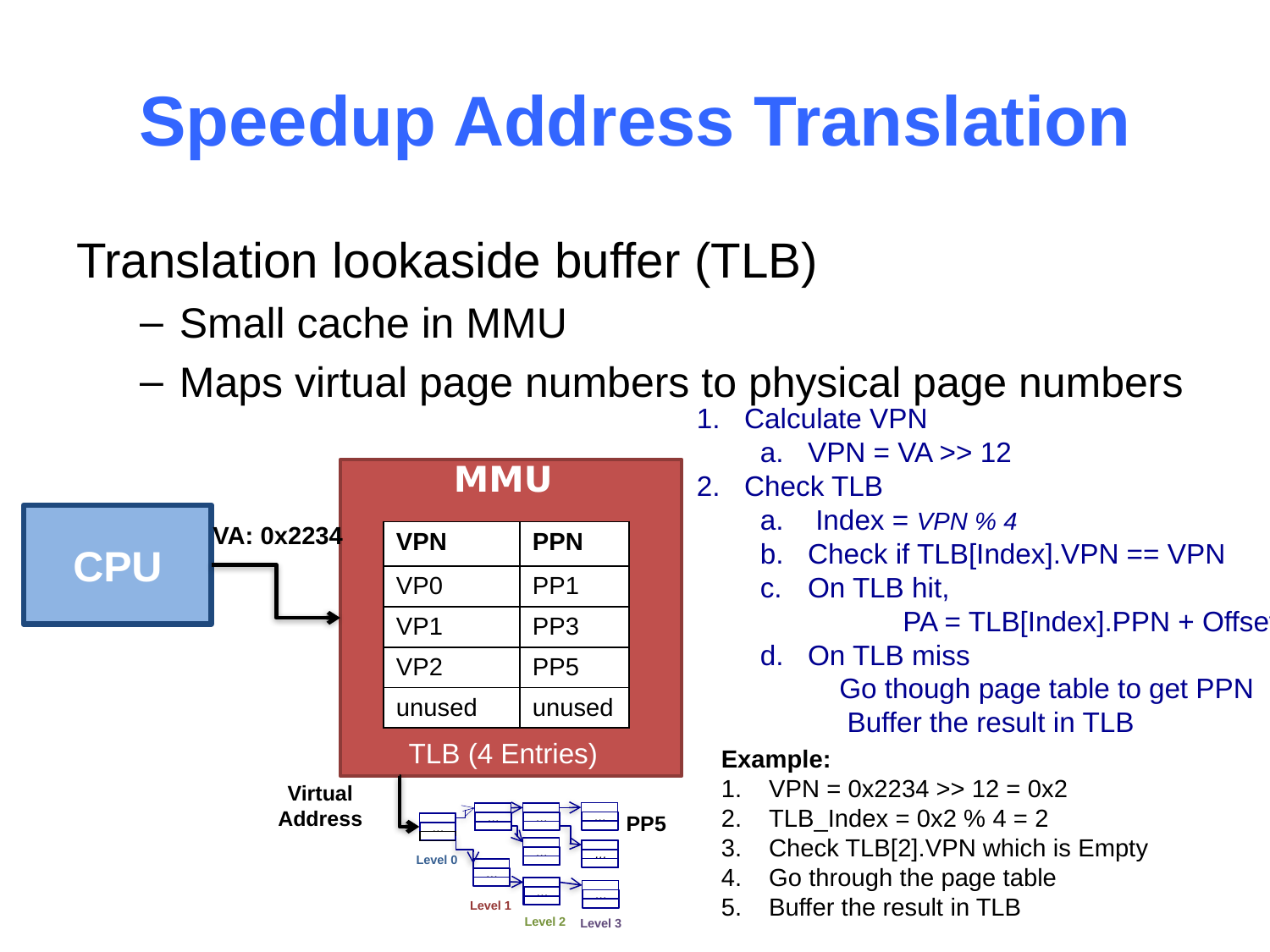

# Speedup Address Translation
Translation lookaside buffer (TLB)
Small cache in MMU
Maps virtual page numbers to physical page numbers

Calculate VPN
VPN = VA >> 12
Check TLB
 Index = VPN % 4
Check if TLB[Index].VPN == VPN
On TLB hit,
	  PA = TLB[Index].PPN + Offset
On TLB miss
  Go though page table to get PPN
   Buffer the result in TLB
MMU

CPU

VA: 0x2234
| VPN | PPN |
| --- | --- |
| VP0 | PP1 |
| VP1 | PP3 |
| VP2 | PP5 |
| unused | unused |
TLB (4 Entries)
Example:
VPN = 0x2234 >> 12 = 0x2
TLB_Index = 0x2 % 4 = 2
Check TLB[2].VPN which is Empty
Go through the page table
Buffer the result in TLB

Virtual Address

…

…

…

…

…

…

Level 0

…

…

…

Level 1
Level 2
Level 3
PP5